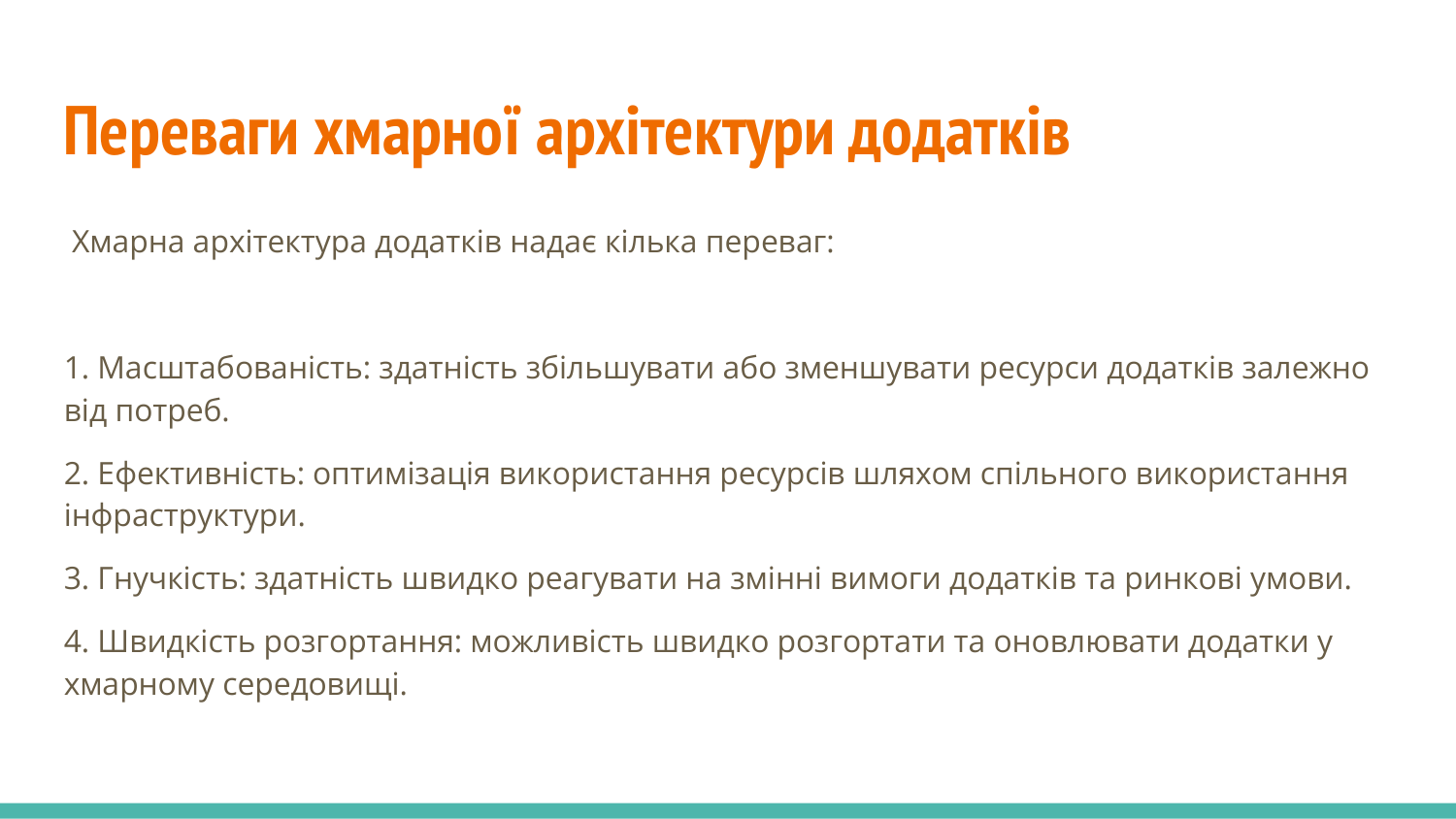

Переваги хмарної архітектури додатків
 Хмарна архітектура додатків надає кілька переваг:

1. Масштабованість: здатність збільшувати або зменшувати ресурси додатків залежно від потреб.
2. Ефективність: оптимізація використання ресурсів шляхом спільного використання інфраструктури.
3. Гнучкість: здатність швидко реагувати на змінні вимоги додатків та ринкові умови.
4. Швидкість розгортання: можливість швидко розгортати та оновлювати додатки у хмарному середовищі.